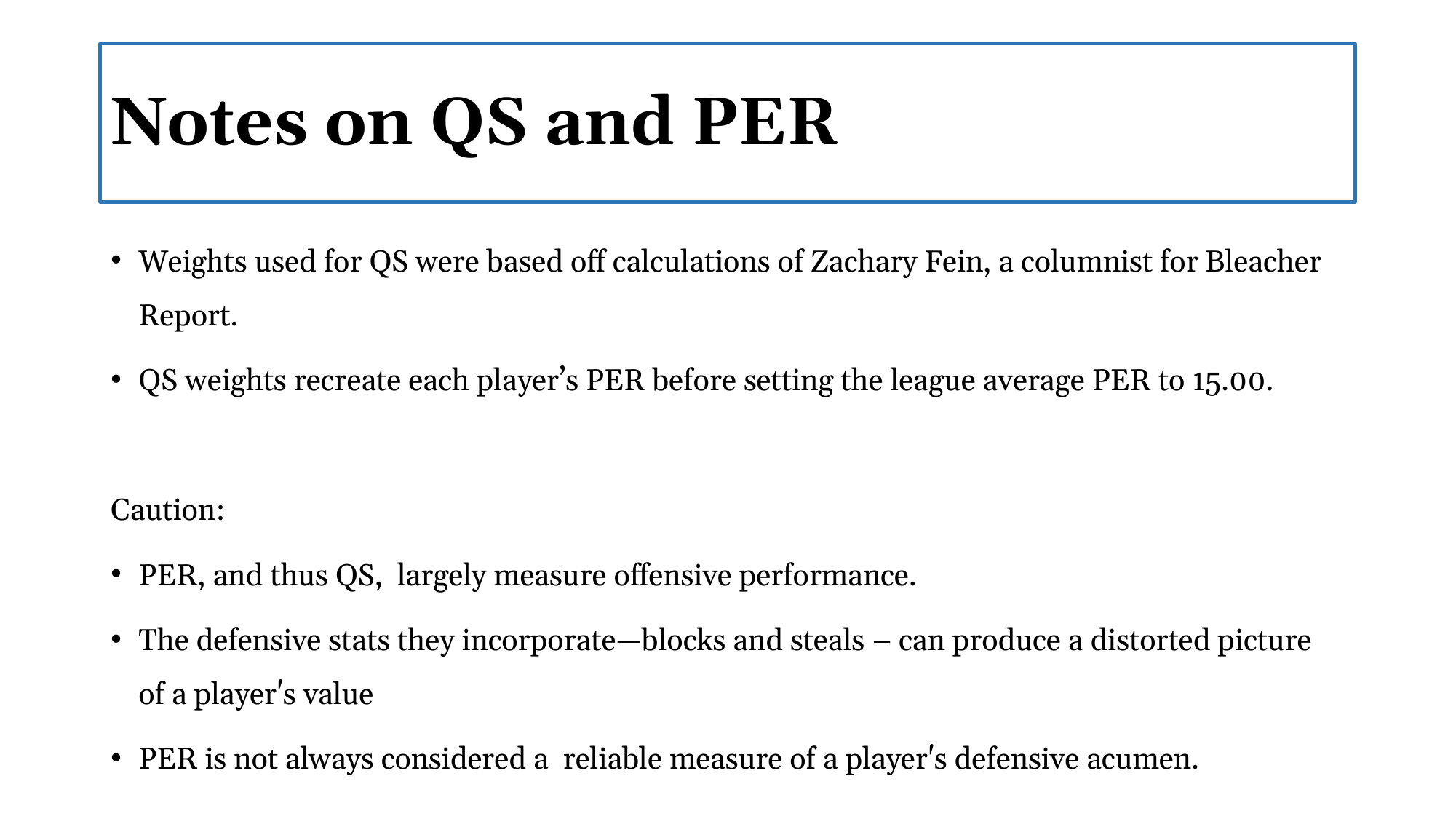

# Notes on QS and PER
Weights used for QS were based off calculations of Zachary Fein, a columnist for Bleacher Report.
QS weights recreate each player’s PER before setting the league average PER to 15.00.

Caution:
PER, and thus QS,  largely measure offensive performance.
The defensive stats they incorporate—blocks and steals – can produce a distorted picture of a player's value
PER is not always considered a  reliable measure of a player's defensive acumen.